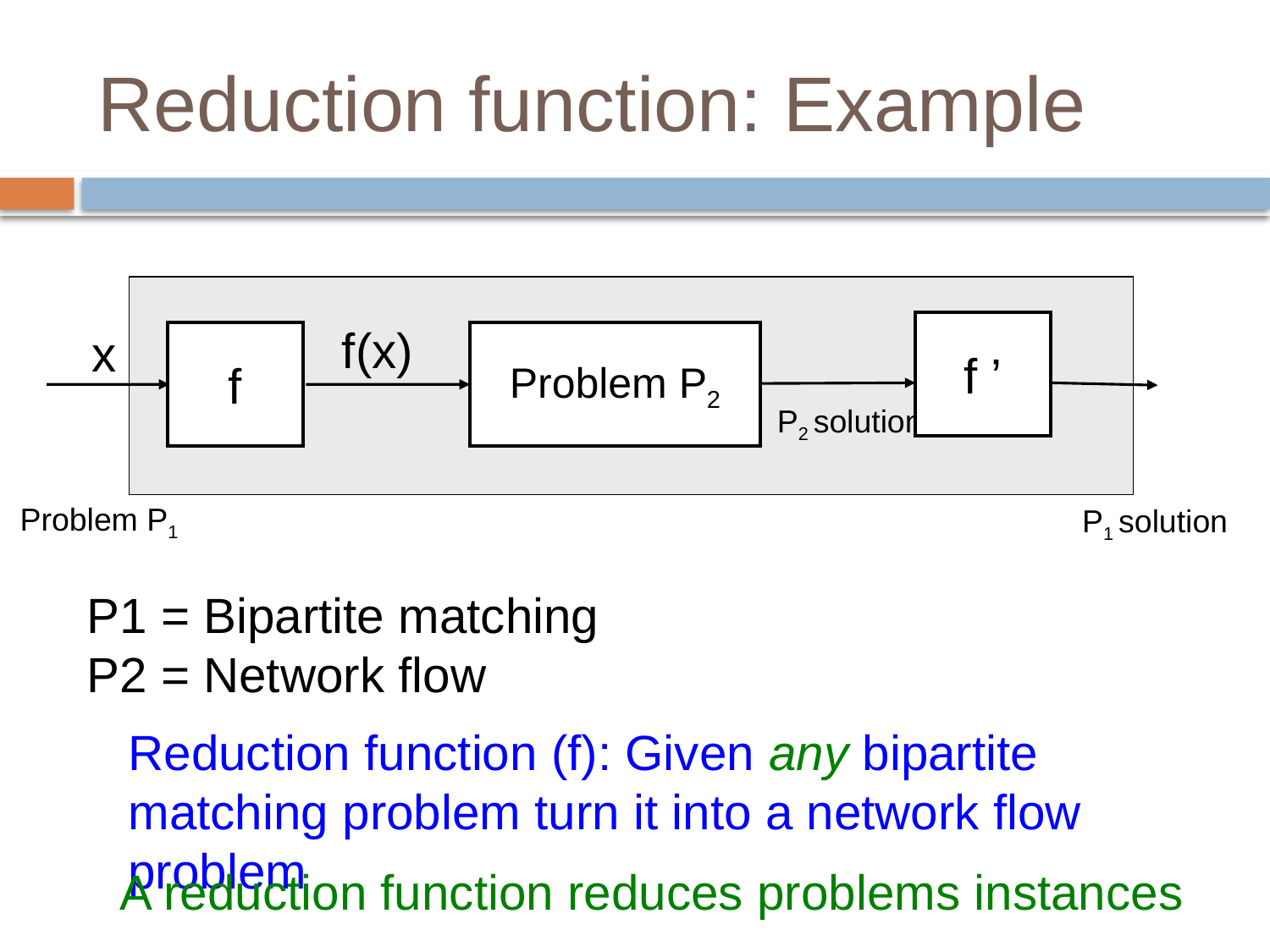

# Reduction function: Example

f(x)
f ’
x
f
Problem P2

P2 solution
Problem P1
P1 solution
P1 = Bipartite matching
P2 = Network flow
Reduction function (f): Given any bipartite matching problem turn it into a network flow problem
A reduction function reduces problems instances